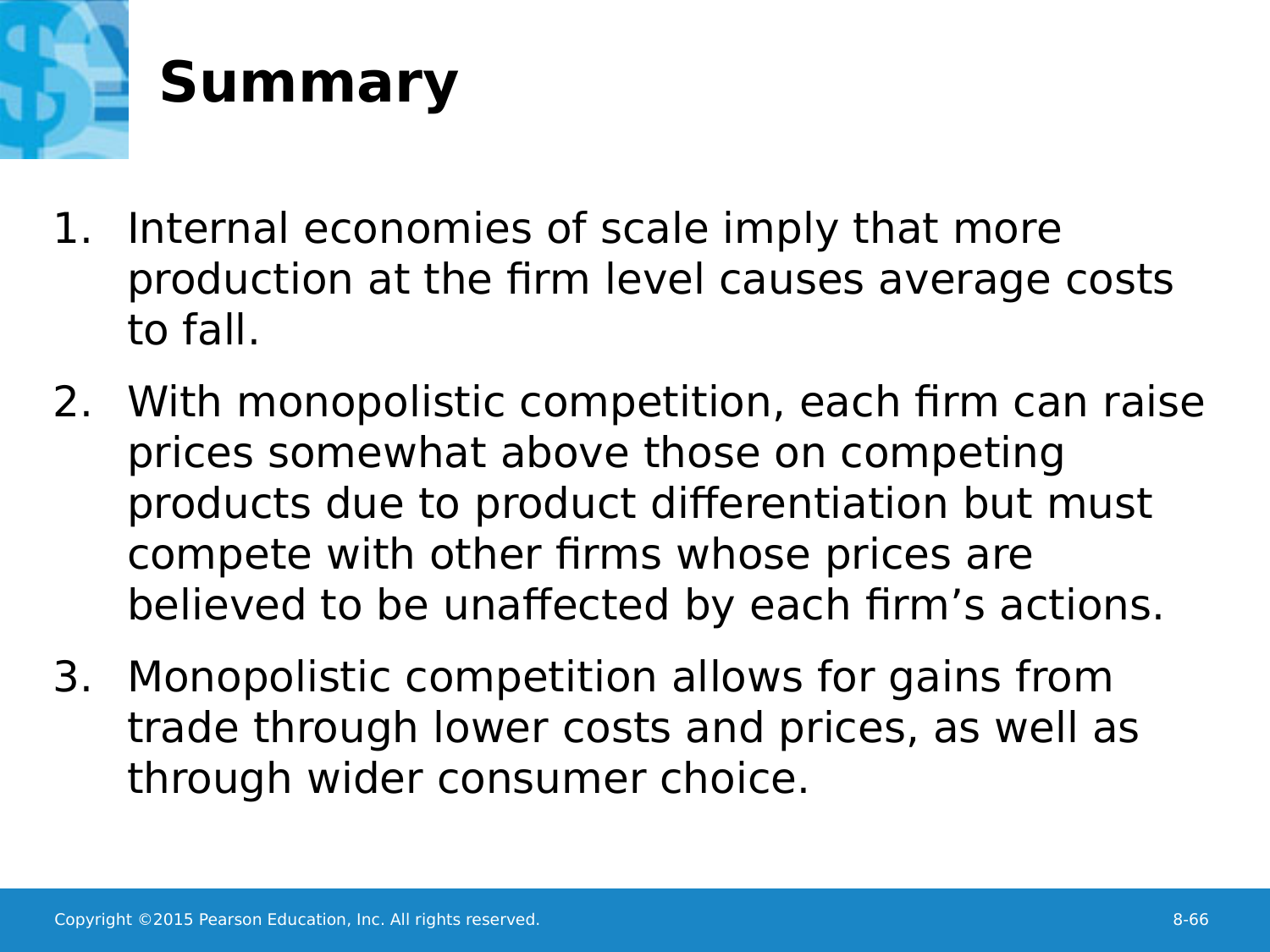

# Summary
Internal economies of scale imply that more production at the firm level causes average costs to fall.
With monopolistic competition, each firm can raise prices somewhat above those on competing products due to product differentiation but must compete with other firms whose prices are believed to be unaffected by each firm’s actions.
Monopolistic competition allows for gains from trade through lower costs and prices, as well as through wider consumer choice.